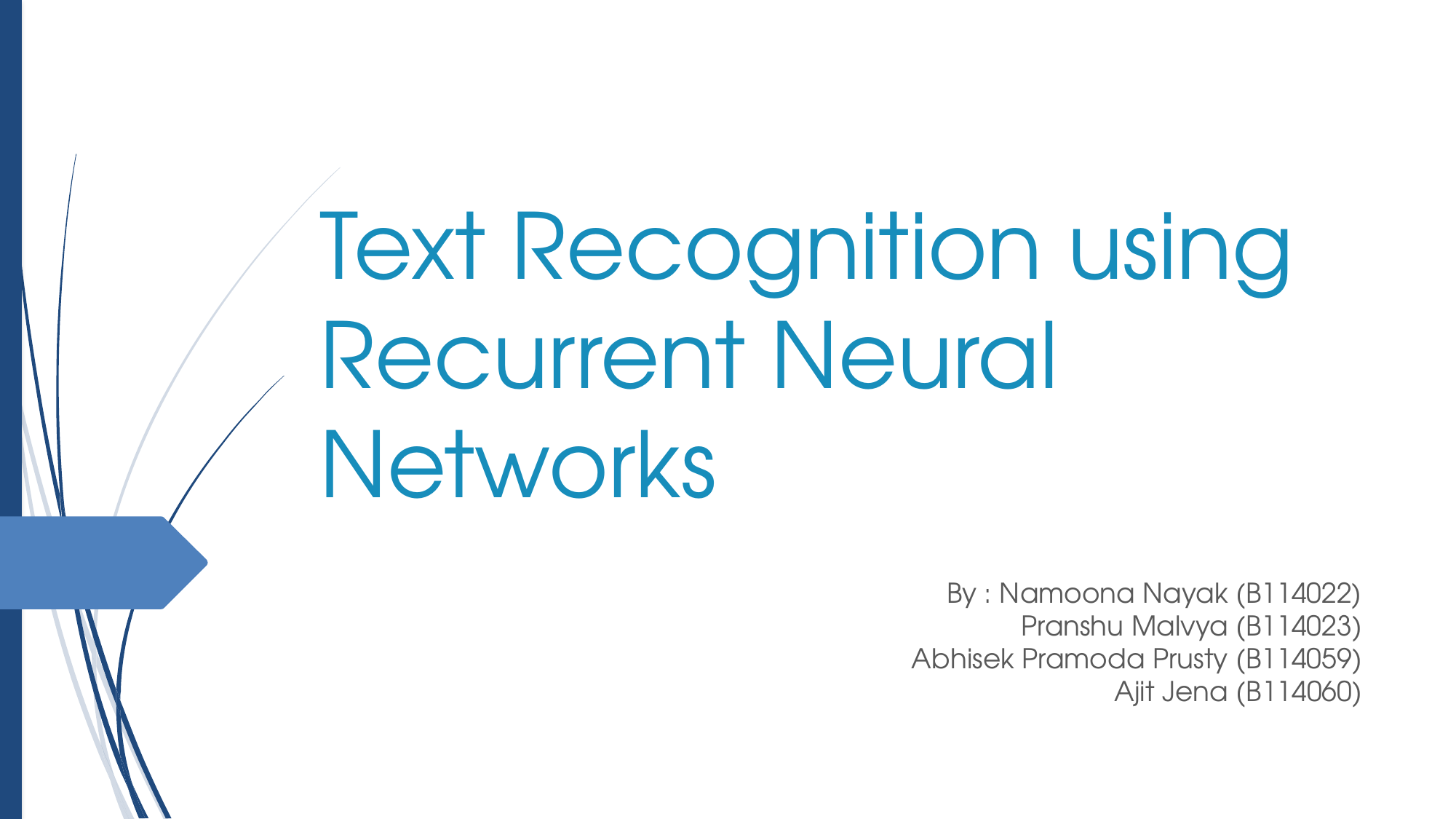

Text Recognition using Recurrent Neural Networks
By : Namoona Nayak (B114022)
	Pranshu Malvya (B114023)
	Abhisek Pramoda Prusty (B114059)
	Ajit Jena (B114060)